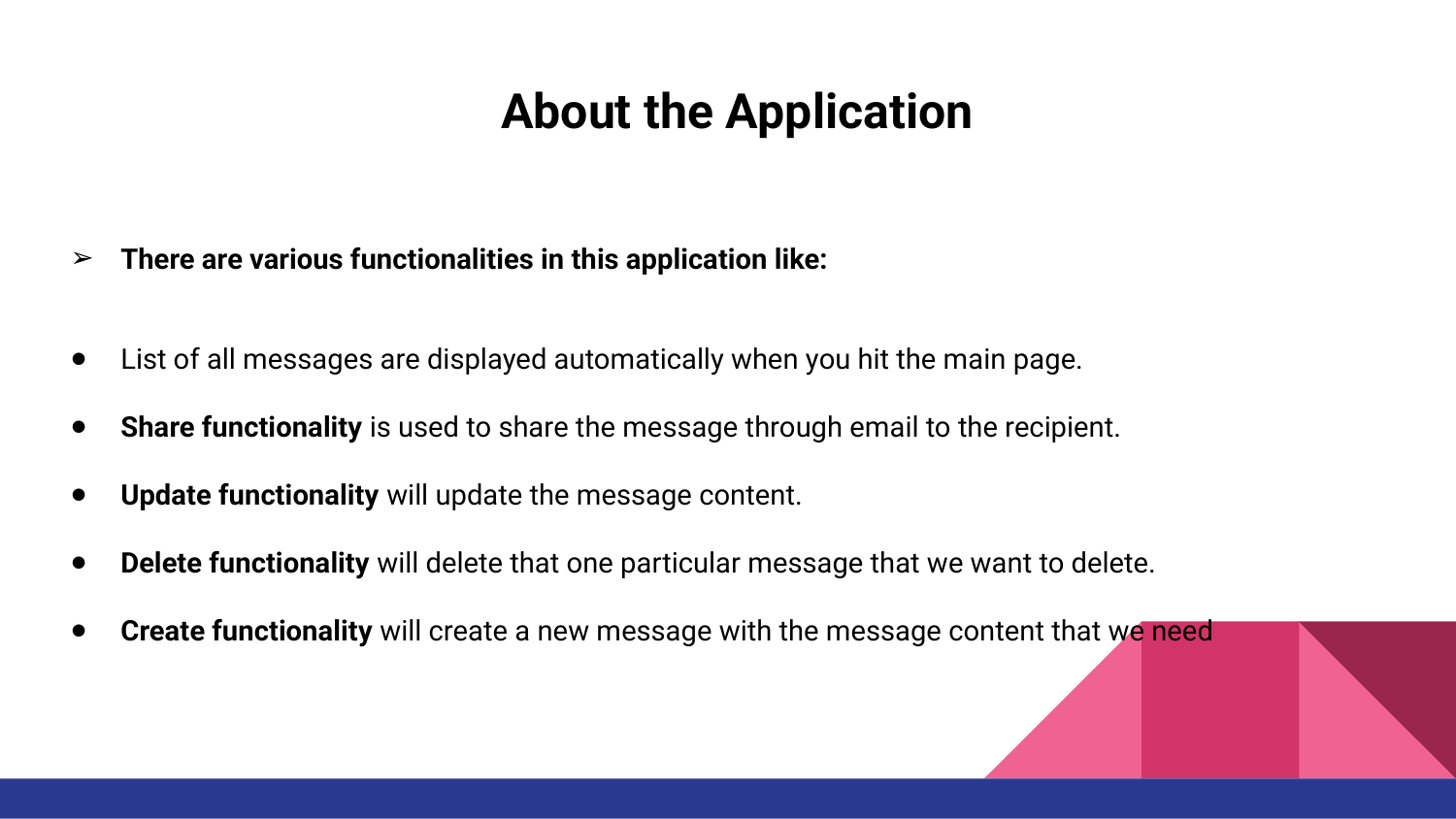

# About the Application
There are various functionalities in this application like:
List of all messages are displayed automatically when you hit the main page.
Share functionality is used to share the message through email to the recipient.
Update functionality will update the message content.
Delete functionality will delete that one particular message that we want to delete.
Create functionality will create a new message with the message content that we need